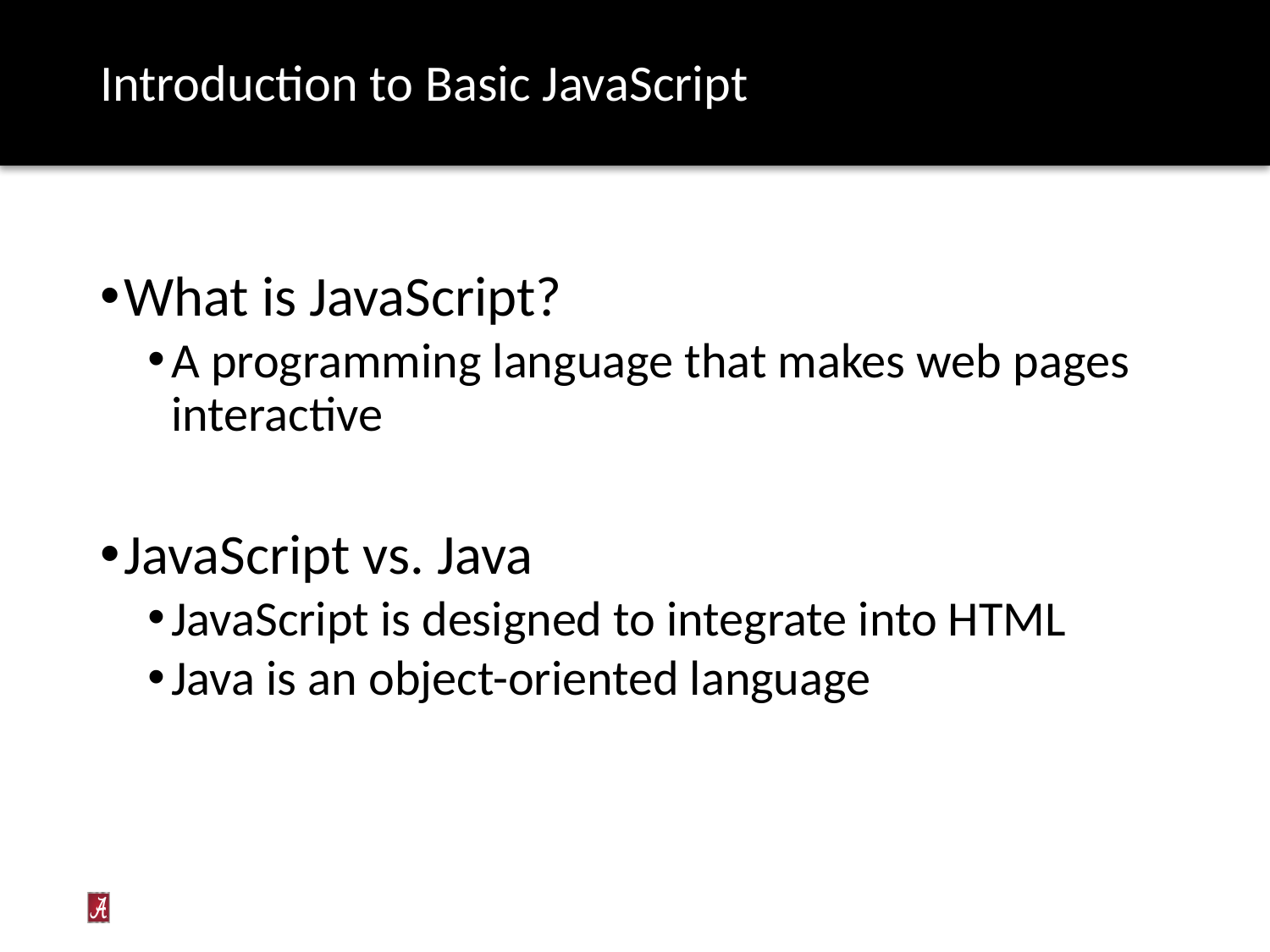

# Introduction to Basic JavaScript

What is JavaScript?
A programming language that makes web pages interactive

JavaScript vs. Java
JavaScript is designed to integrate into HTML
Java is an object-oriented language